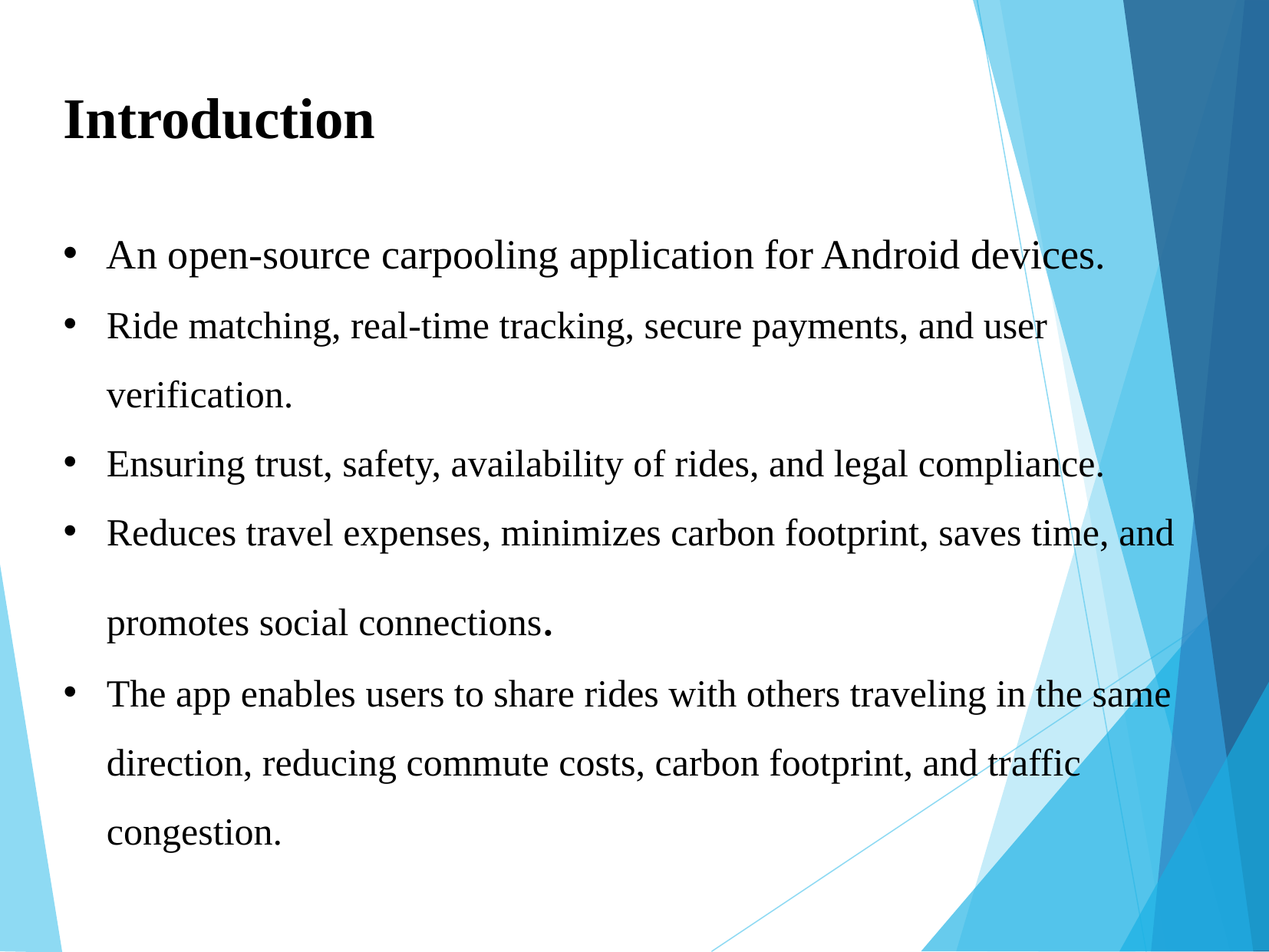

Introduction
An open-source carpooling application for Android devices.
Ride matching, real-time tracking, secure payments, and user verification.
Ensuring trust, safety, availability of rides, and legal compliance.
Reduces travel expenses, minimizes carbon footprint, saves time, and promotes social connections.
The app enables users to share rides with others traveling in the same direction, reducing commute costs, carbon footprint, and traffic congestion.